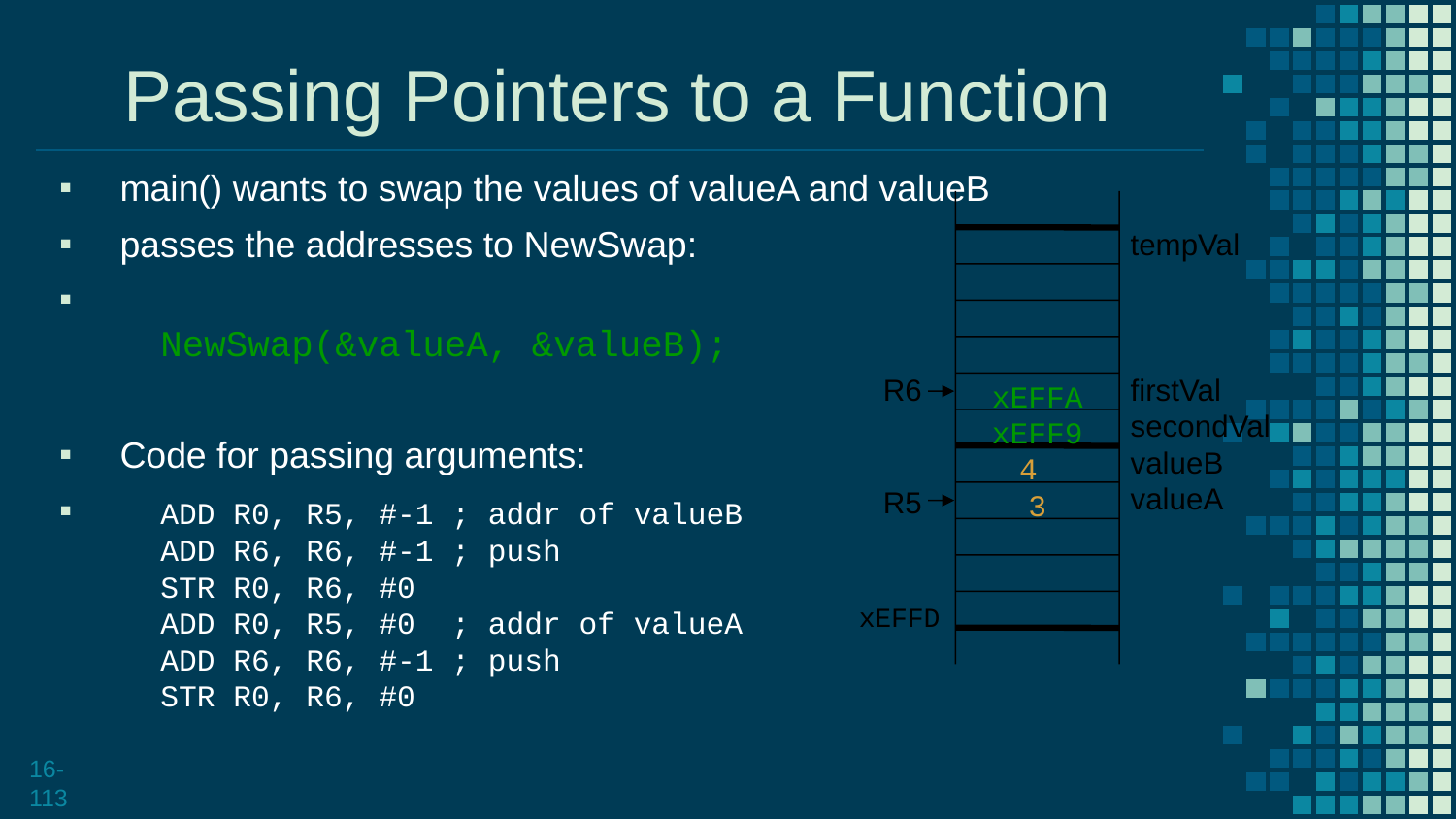

# Passing Pointers to a Function
main() wants to swap the values of valueA and valueB
passes the addresses to NewSwap:
	NewSwap(&valueA, &valueB);

Code for passing arguments:
	ADD R0, R5, #-1 ; addr of valueB
	ADD R6, R6, #-1 ; push
	STR R0, R6, #0
	ADD R0, R5, #0  ; addr of valueA
	ADD R6, R6, #-1 ; push
	STR R0, R6, #0

tempVal

firstVal
secondVal
valueB
valueA

xEFFA
xEFF9
4
3

R6

R5

xEFFD

16-113